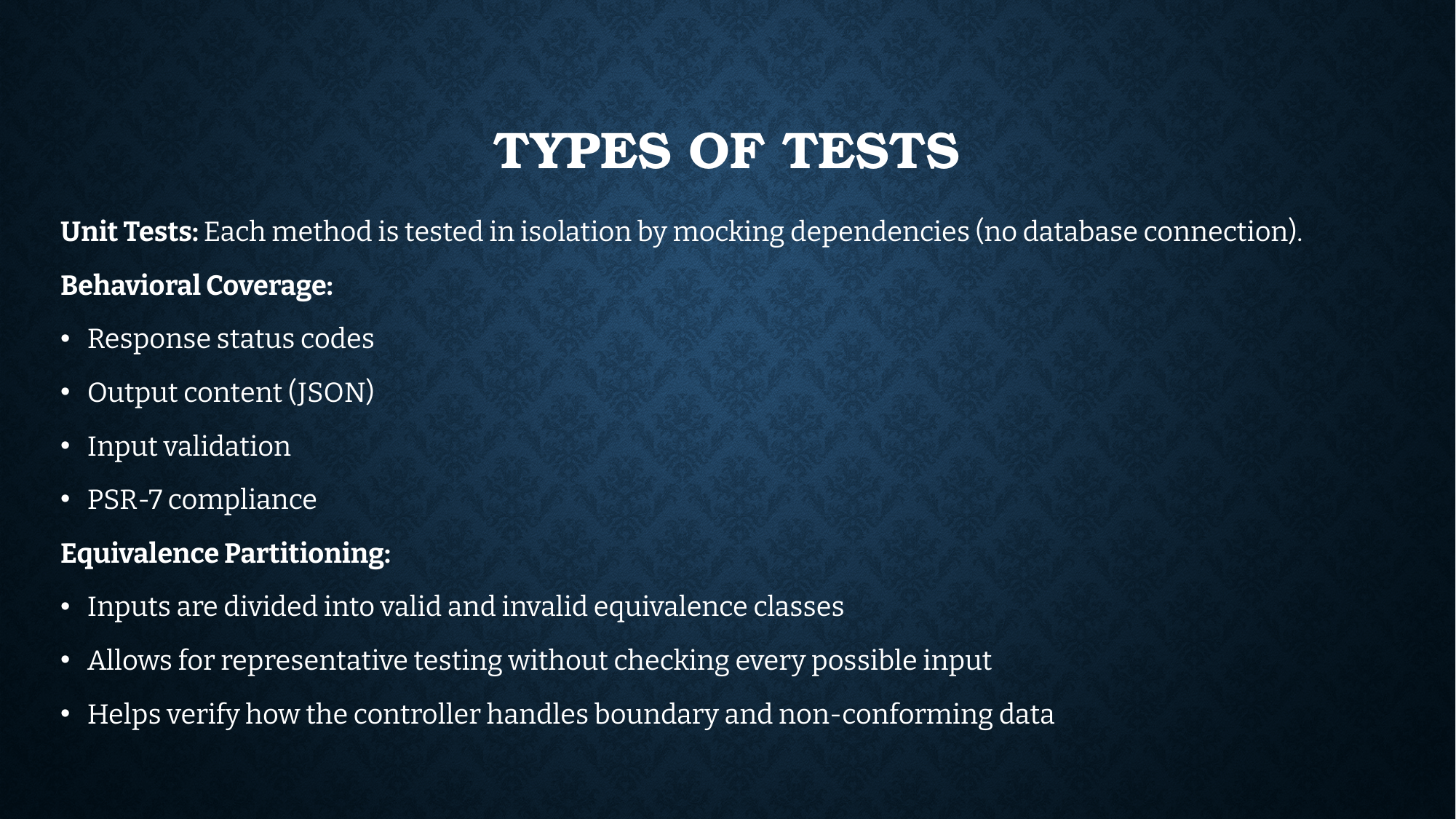

# Types of Tests
Unit Tests: Each method is tested in isolation by mocking dependencies (no database connection).
Behavioral Coverage:
Response status codes
Output content (JSON)
Input validation
PSR-7 compliance
Equivalence Partitioning:
Inputs are divided into valid and invalid equivalence classes
Allows for representative testing without checking every possible input
Helps verify how the controller handles boundary and non-conforming data